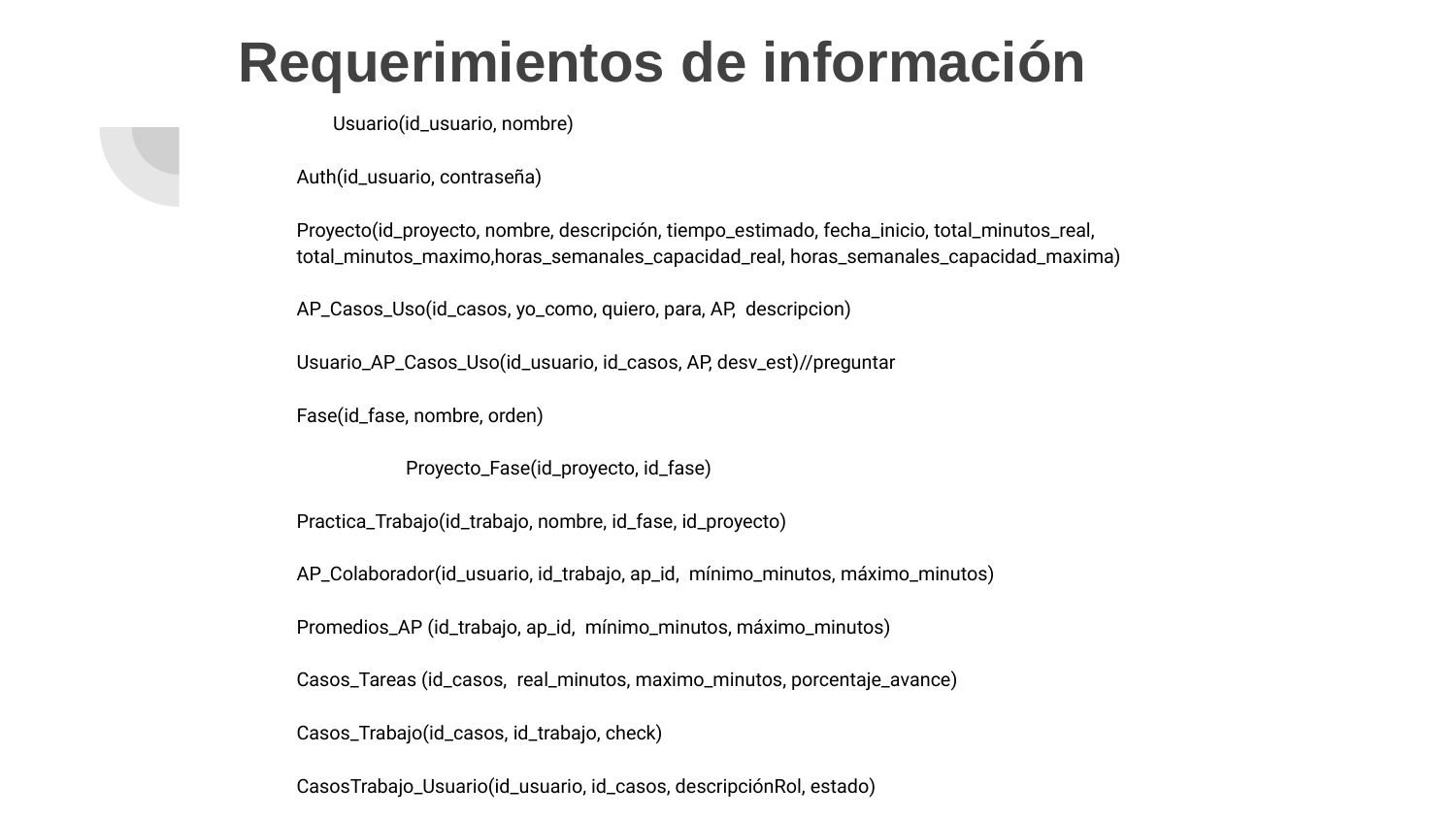

# Requerimientos de información
Usuario(id_usuario, nombre)

Auth(id_usuario, contraseña)

Proyecto(id_proyecto, nombre, descripción, tiempo_estimado, fecha_inicio, total_minutos_real,
total_minutos_maximo,horas_semanales_capacidad_real, horas_semanales_capacidad_maxima)

AP_Casos_Uso(id_casos, yo_como, quiero, para, AP,  descripcion)

Usuario_AP_Casos_Uso(id_usuario, id_casos, AP, desv_est)//preguntar

Fase(id_fase, nombre, orden)

	Proyecto_Fase(id_proyecto, id_fase)

Practica_Trabajo(id_trabajo, nombre, id_fase, id_proyecto)

AP_Colaborador(id_usuario, id_trabajo, ap_id,  mínimo_minutos, máximo_minutos)

Promedios_AP (id_trabajo, ap_id,  mínimo_minutos, máximo_minutos)

Casos_Tareas (id_casos,  real_minutos, maximo_minutos, porcentaje_avance)

Casos_Trabajo(id_casos, id_trabajo, check)

CasosTrabajo_Usuario(id_usuario, id_casos, descripciónRol, estado)